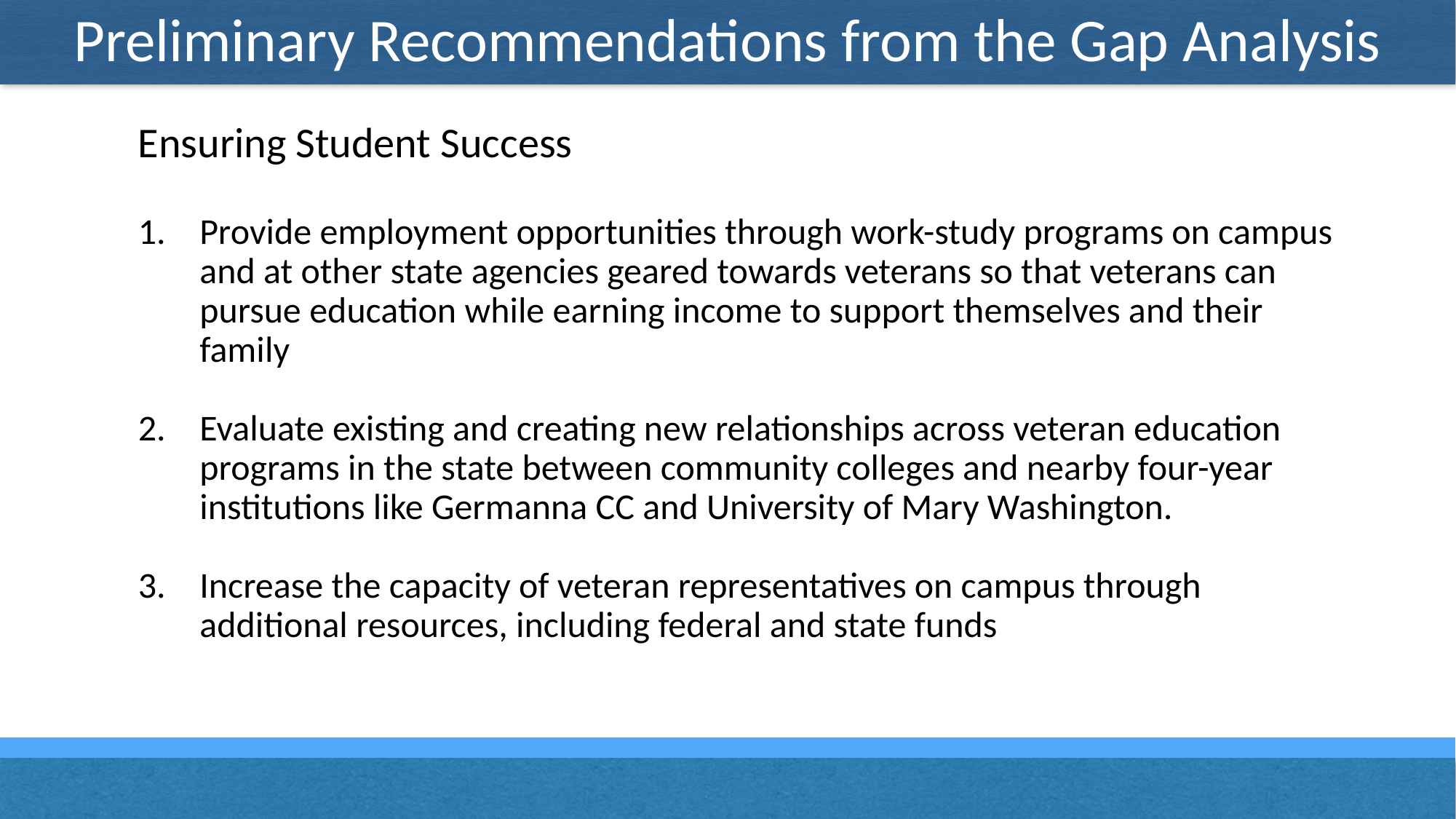

# Preliminary Recommendations from the Gap Analysis
Ensuring Student Success

Provide employment opportunities through work-study programs on campus and at other state agencies geared towards veterans so that veterans can pursue education while earning income to support themselves and their family

Evaluate existing and creating new relationships across veteran education programs in the state between community colleges and nearby four-year institutions like Germanna CC and University of Mary Washington.
Increase the capacity of veteran representatives on campus through additional resources, including federal and state funds